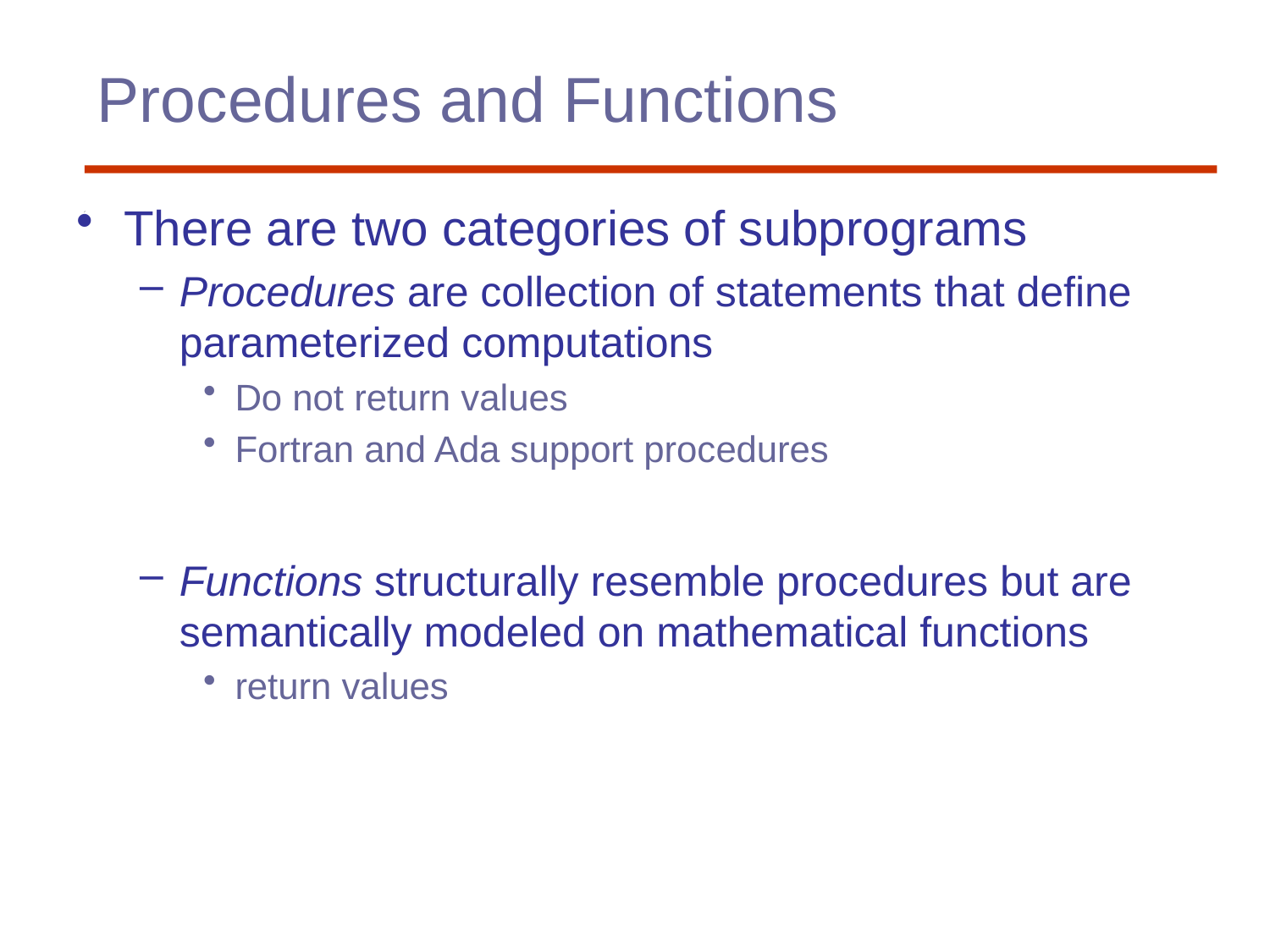

# Procedures and Functions
There are two categories of subprograms
Procedures are collection of statements that define parameterized computations
Do not return values
Fortran and Ada support procedures

Functions structurally resemble procedures but are semantically modeled on mathematical functions
return values